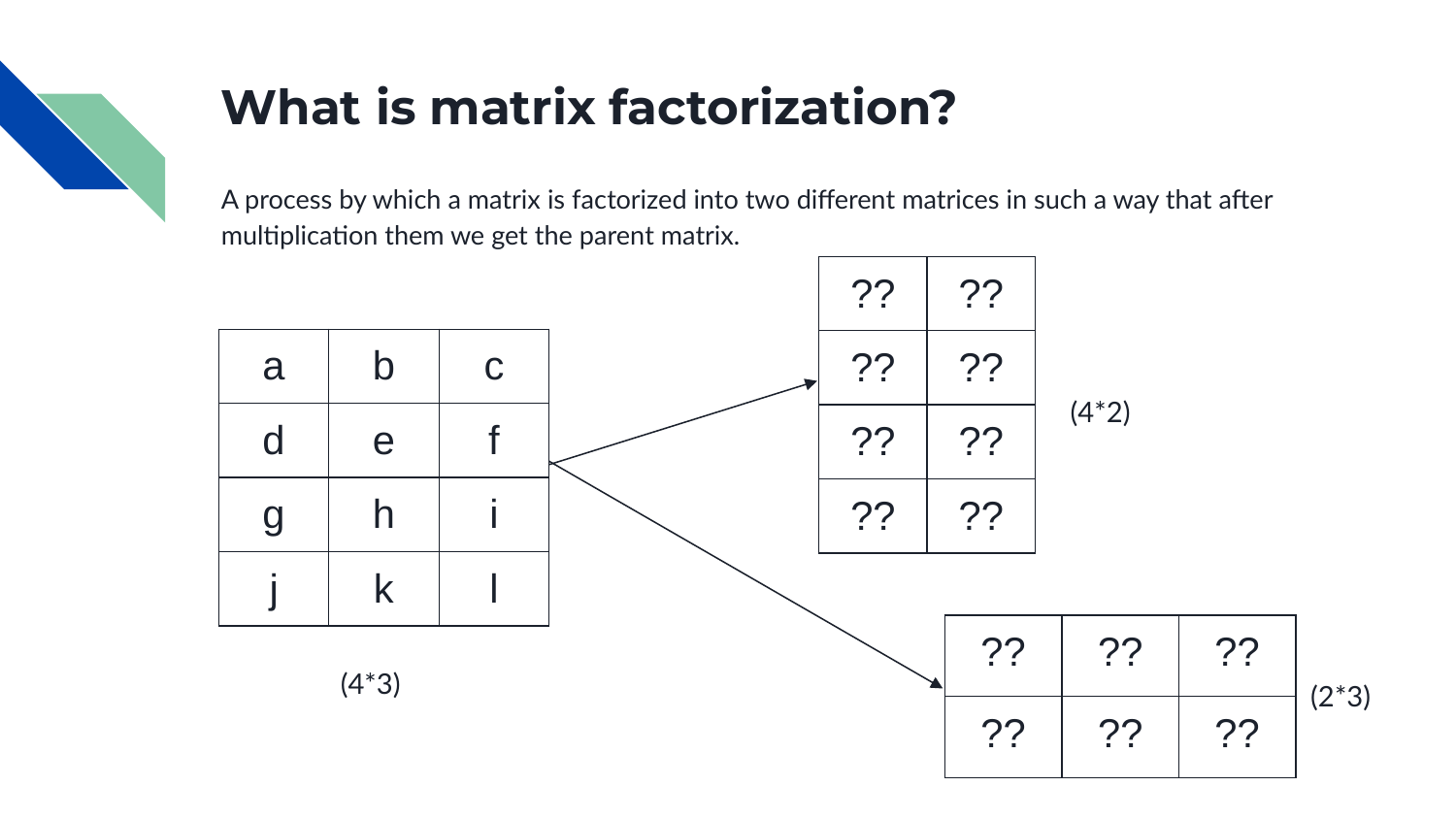

# What is matrix factorization?
A process by which a matrix is factorized into two different matrices in such a way that after multiplication them we get the parent matrix.
| ?? | ?? |
| --- | --- |
| ?? | ?? |
| ?? | ?? |
| ?? | ?? |
| a | b | c |
| --- | --- | --- |
| d | e | f |
| g | h | i |
| j | k | l |
(4*2)
| ?? | ?? | ?? |
| --- | --- | --- |
| ?? | ?? | ?? |
(4*3)
(2*3)